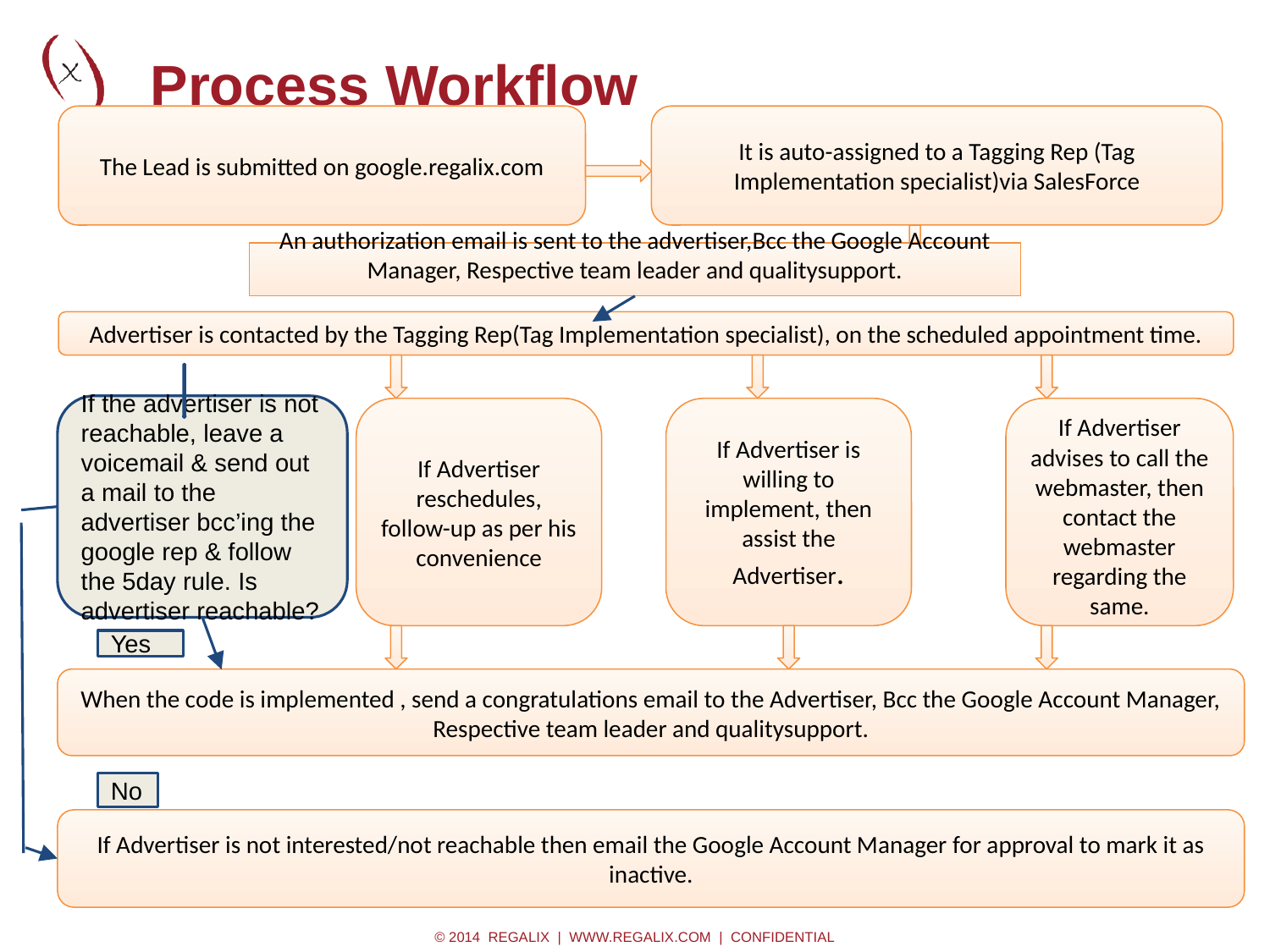

# Process Workflow
The Lead is submitted on google.regalix.com
It is auto-assigned to a Tagging Rep (Tag Implementation specialist)via SalesForce

Advertiser is contacted by the Tagging Rep(Tag Implementation specialist), on the scheduled appointment time.

If Advertiser reschedules, follow-up as per his convenience
If Advertiser advises to call the webmaster, then contact the webmaster regarding the same.
If Advertiser is willing to implement, then assist the Advertiser.

When the code is implemented , send a congratulations email to the Advertiser, Bcc the Google Account Manager, Respective team leader and qualitysupport.
If Advertiser is not interested/not reachable then email the Google Account Manager for approval to mark it as inactive.
An authorization email is sent to the advertiser,Bcc the Google Account Manager, Respective team leader and qualitysupport.

If the advertiser is not reachable, leave a voicemail & send out a mail to the advertiser bcc’ing the google rep & follow the 5day rule. Is advertiser reachable?
Yes
No